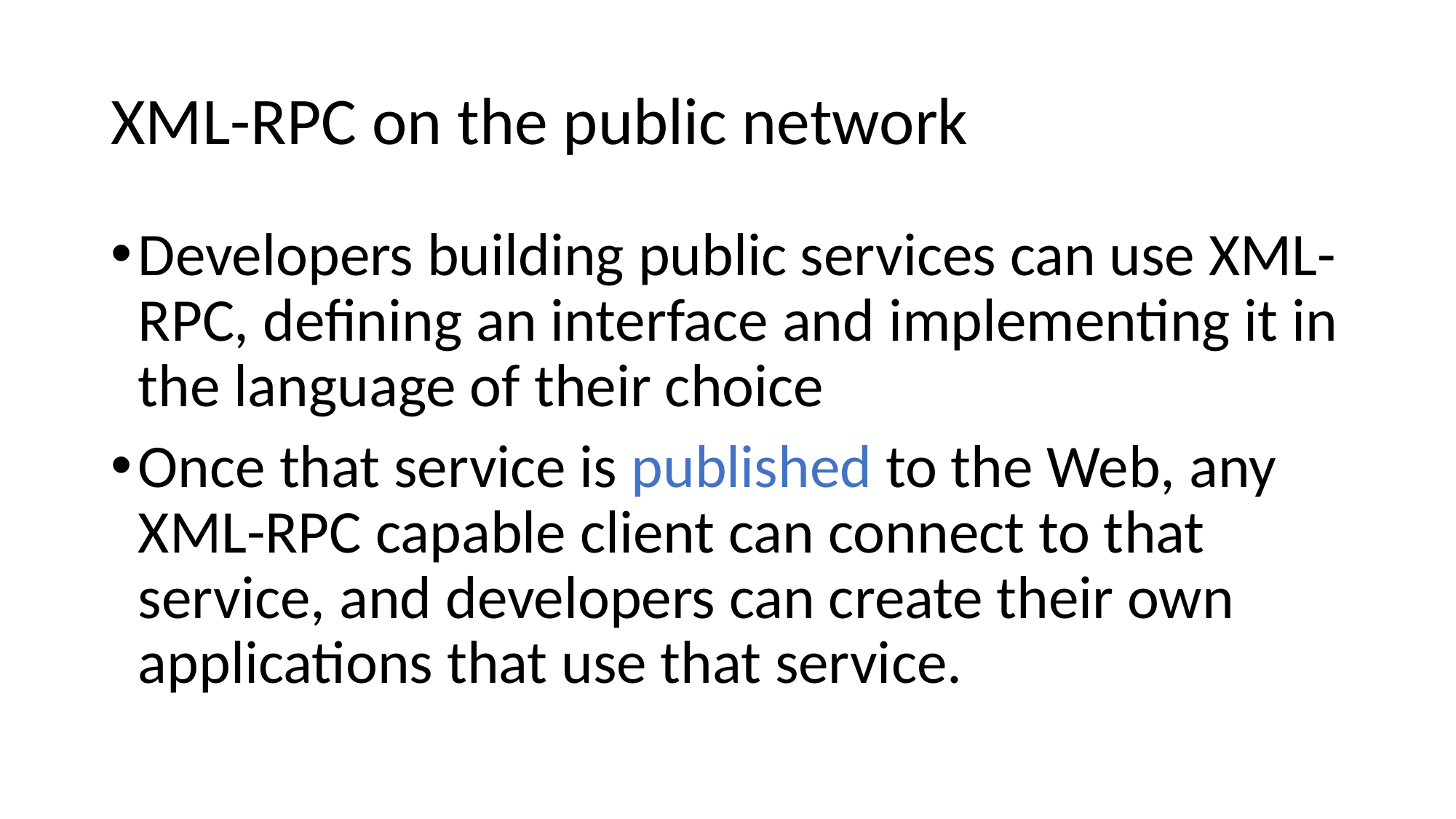

# XML-RPC on the public network
Developers building public services can use XML-RPC, defining an interface and implementing it in the language of their choice
Once that service is published to the Web, any XML-RPC capable client can connect to that service, and developers can create their own applications that use that service.